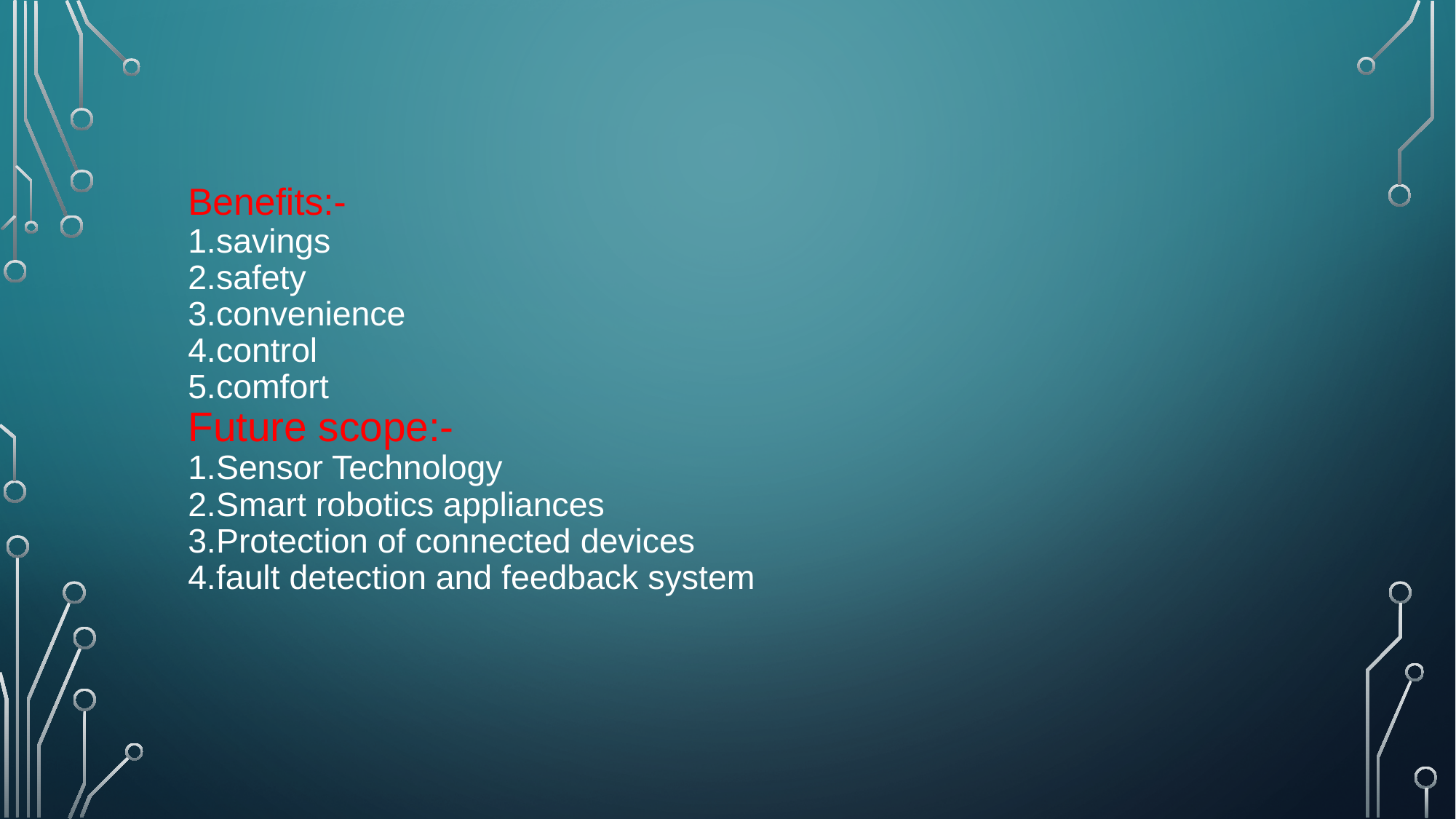

# Benefits:- 1.savings 2.safety 3.convenience 4.control 5.comfort Future scope:- 1.Sensor Technology 2.Smart robotics appliances 3.Protection of connected devices 4.fault detection and feedback system